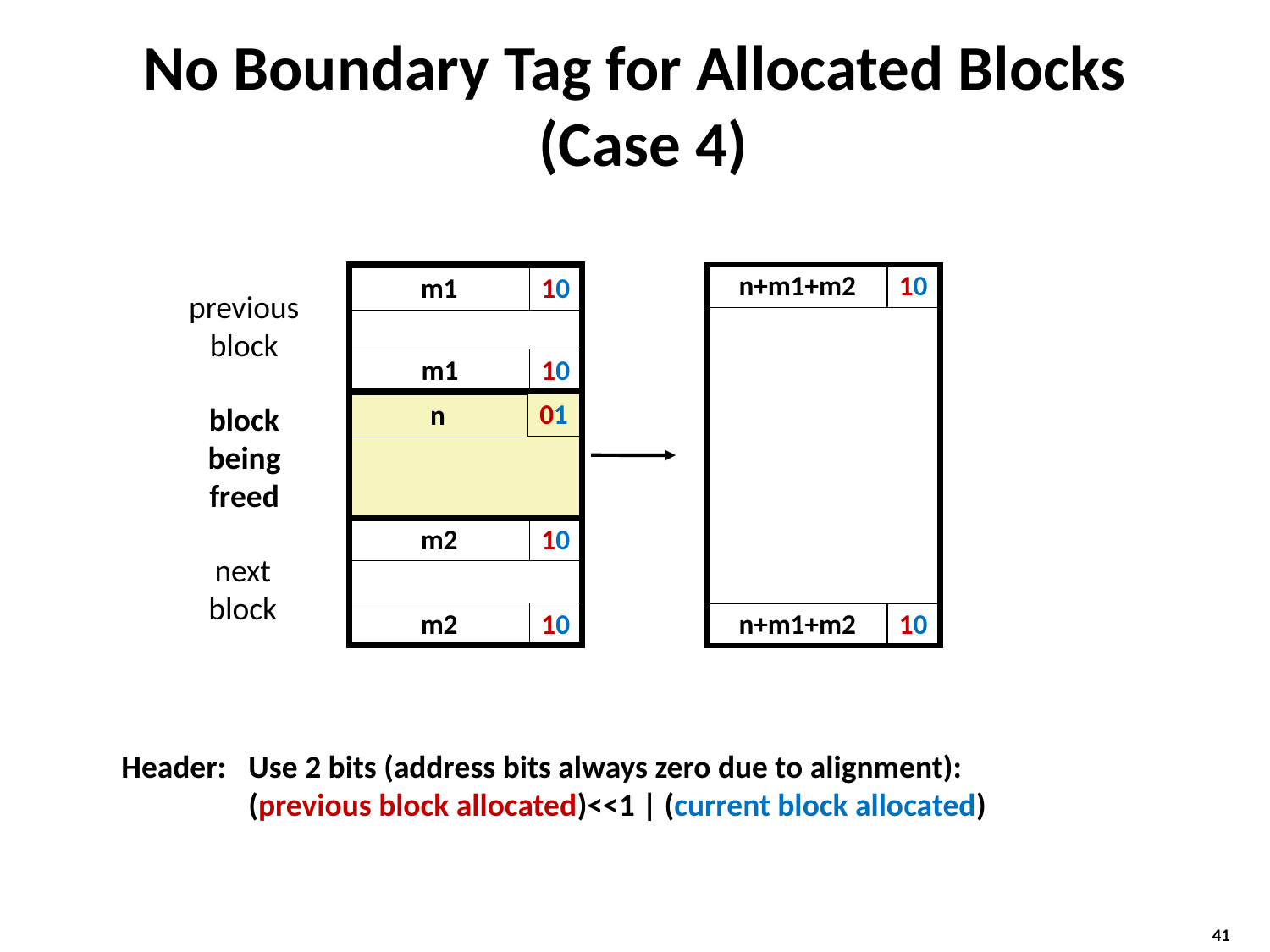

No Boundary Tag for Allocated Blocks
(Case 4)

n+m1+m2

n+m1+m2

10
10
m1
10
previous
block
m1
10

block
being
freed
01
n

m2

10
next
block

m2
10
Header: 	Use 2 bits (address bits always zero due to alignment):
	(previous block allocated)<<1 | (current block allocated)